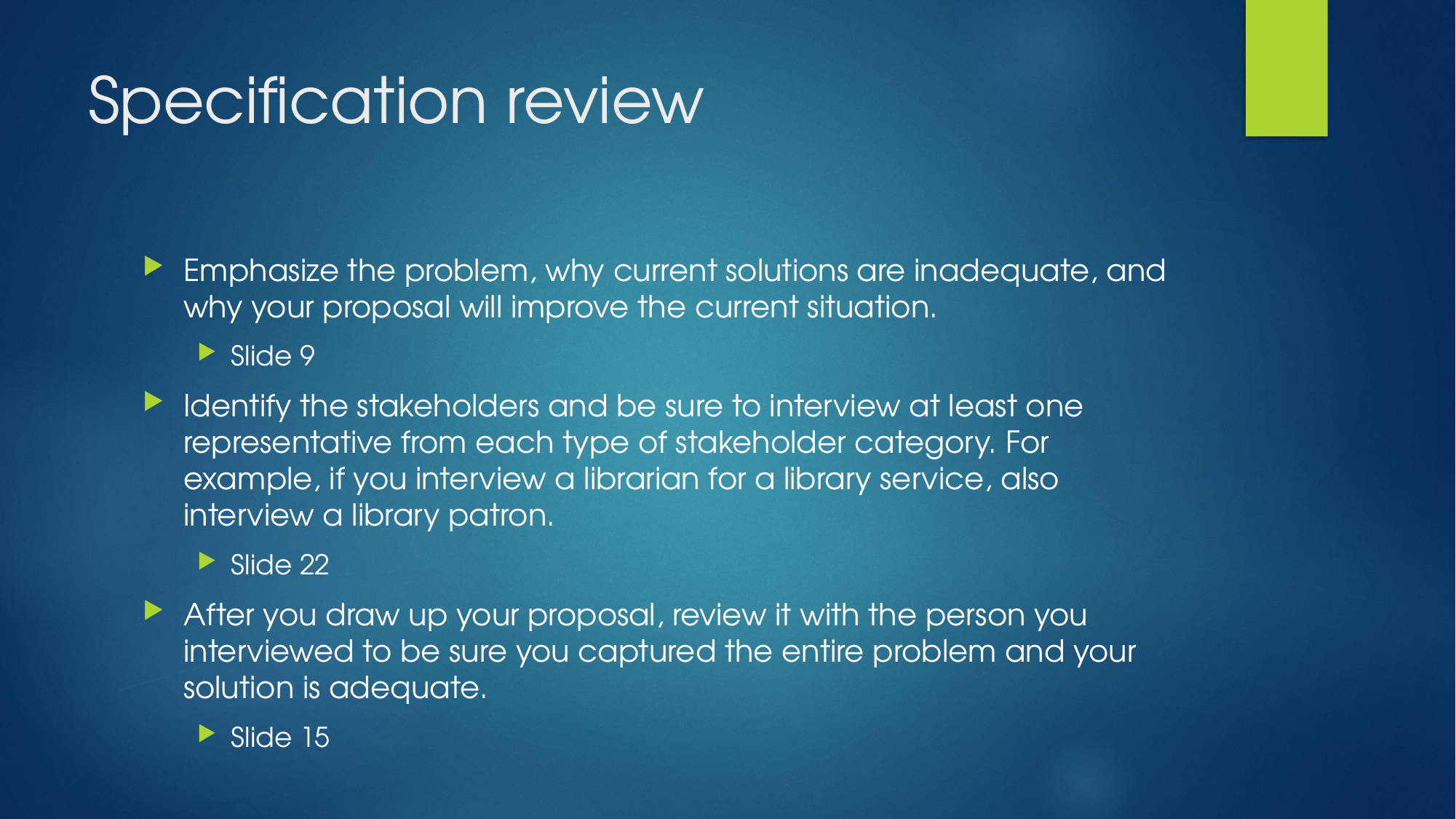

# Specification review
Emphasize the problem, why current solutions are inadequate, and why your proposal will improve the current situation.
Slide 9
Identify the stakeholders and be sure to interview at least one representative from each type of stakeholder category. For example, if you interview a librarian for a library service, also interview a library patron.
Slide 22
After you draw up your proposal, review it with the person you interviewed to be sure you captured the entire problem and your solution is adequate.
Slide 15